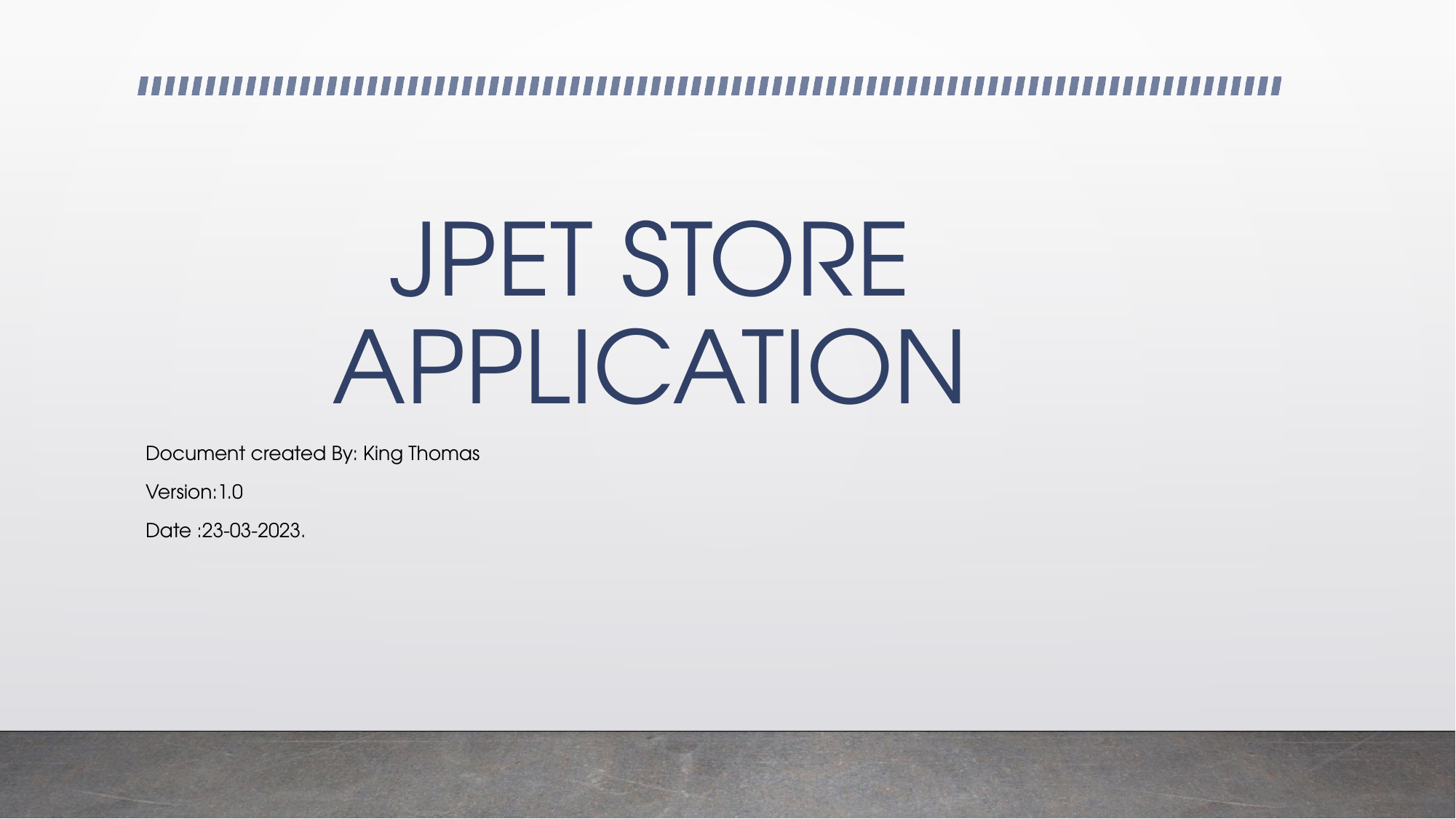

# JPET STORE APPLICATION
Document created By: King Thomas
Version:1.0
Date :23-03-2023.